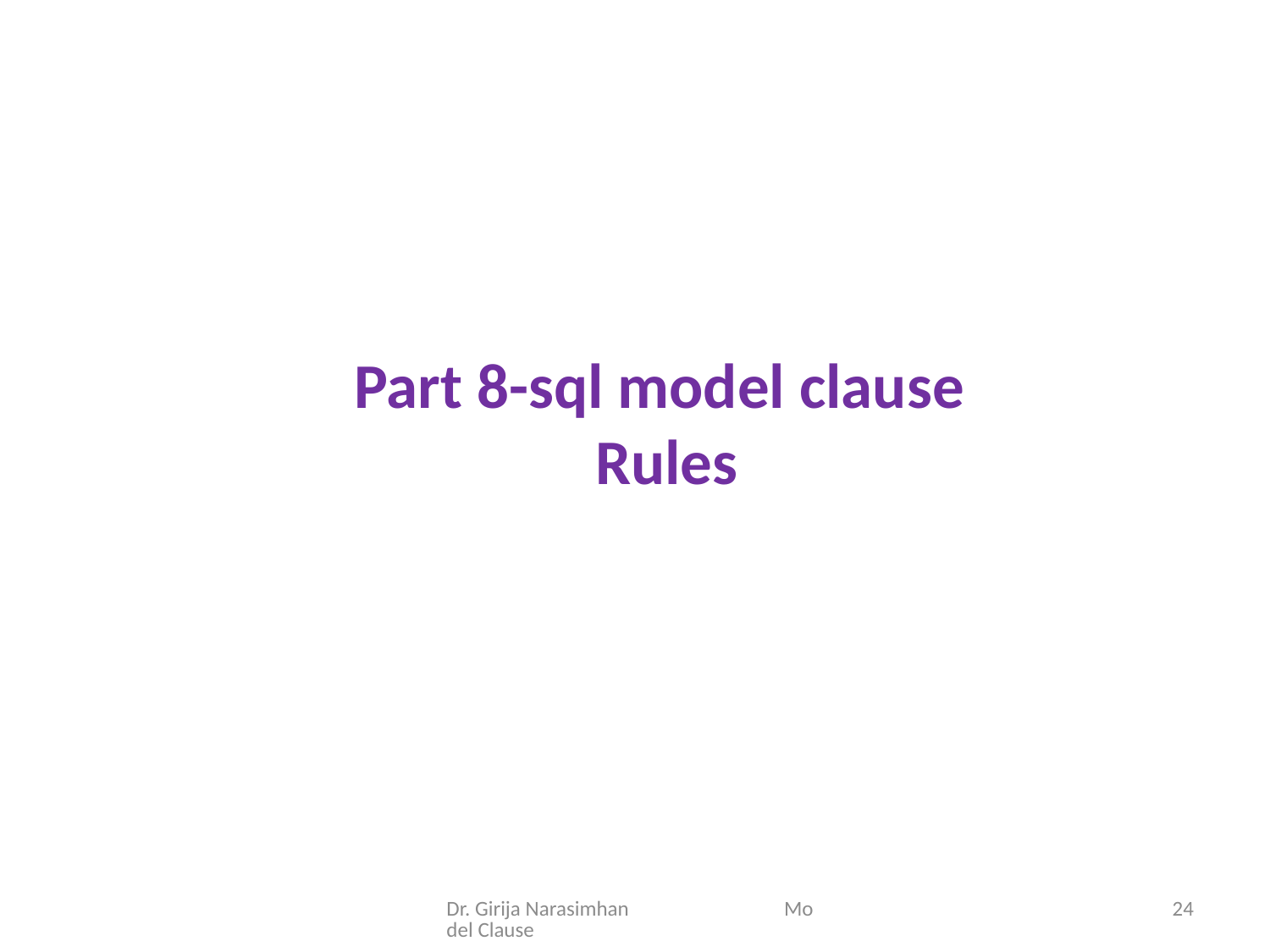

Part 8-sql model clause
Rules
Dr. Girija Narasimhan                                Model Clause
24